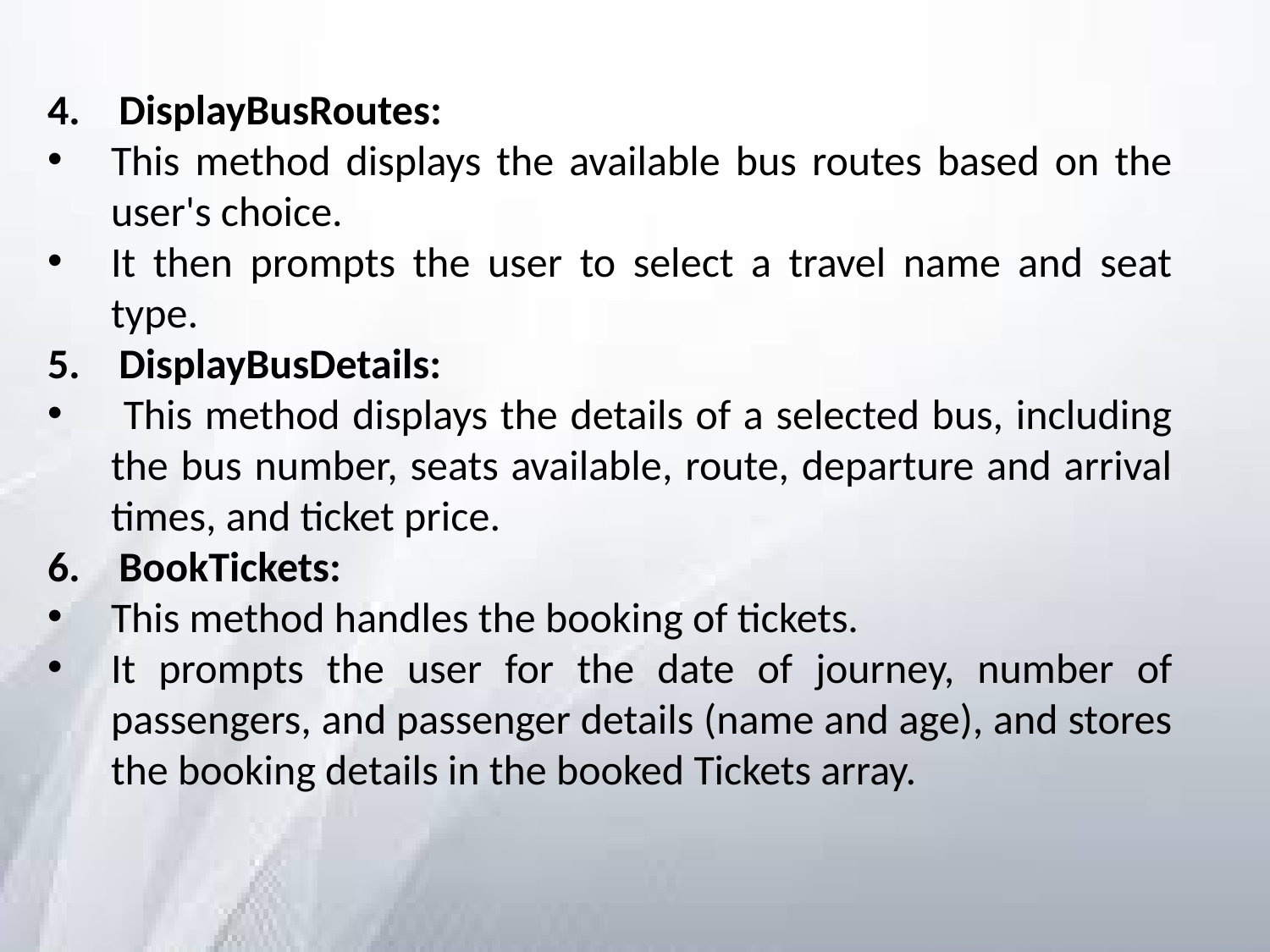

DisplayBusRoutes:
This method displays the available bus routes based on the user's choice.
It then prompts the user to select a travel name and seat type.
DisplayBusDetails:
 This method displays the details of a selected bus, including the bus number, seats available, route, departure and arrival times, and ticket price.
BookTickets:
This method handles the booking of tickets.
It prompts the user for the date of journey, number of passengers, and passenger details (name and age), and stores the booking details in the booked Tickets array.